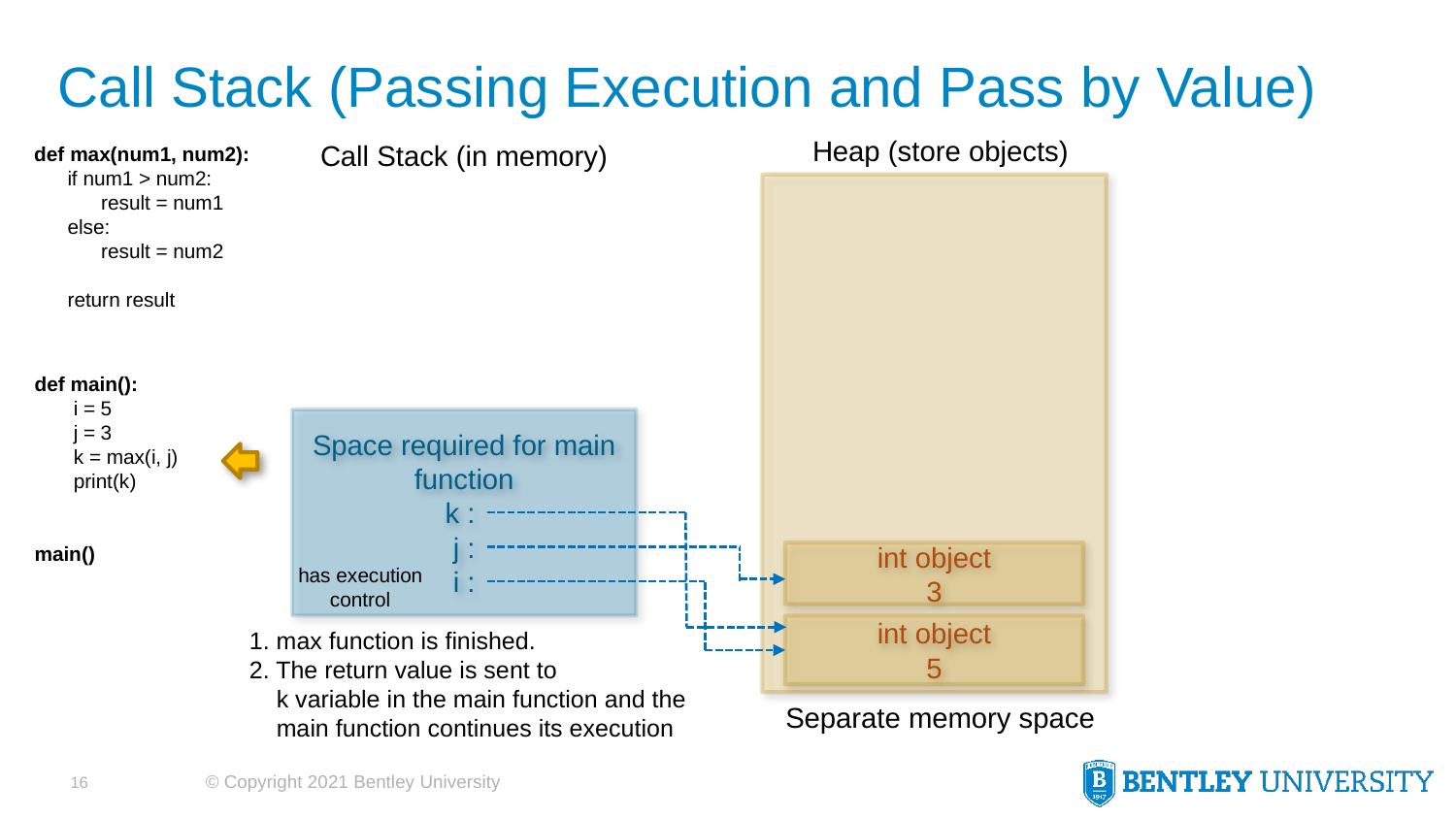

# Call Stack (Passing Execution and Pass by Value)
Heap (store objects)
Call Stack (in memory)
def max(num1, num2):
      if num1 > num2:
            result = num1
      else:
            result = num2

      return result
def main():
       i = 5
       j = 3
       k = max(i, j)
       print(k)

main()

Space required for main function
k :
j :
i :

int object
3
has execution
control
int object
5
1. max function is finished.
2. The return value is sent to
    k variable in the main function and the
    main function continues its execution
Separate memory space